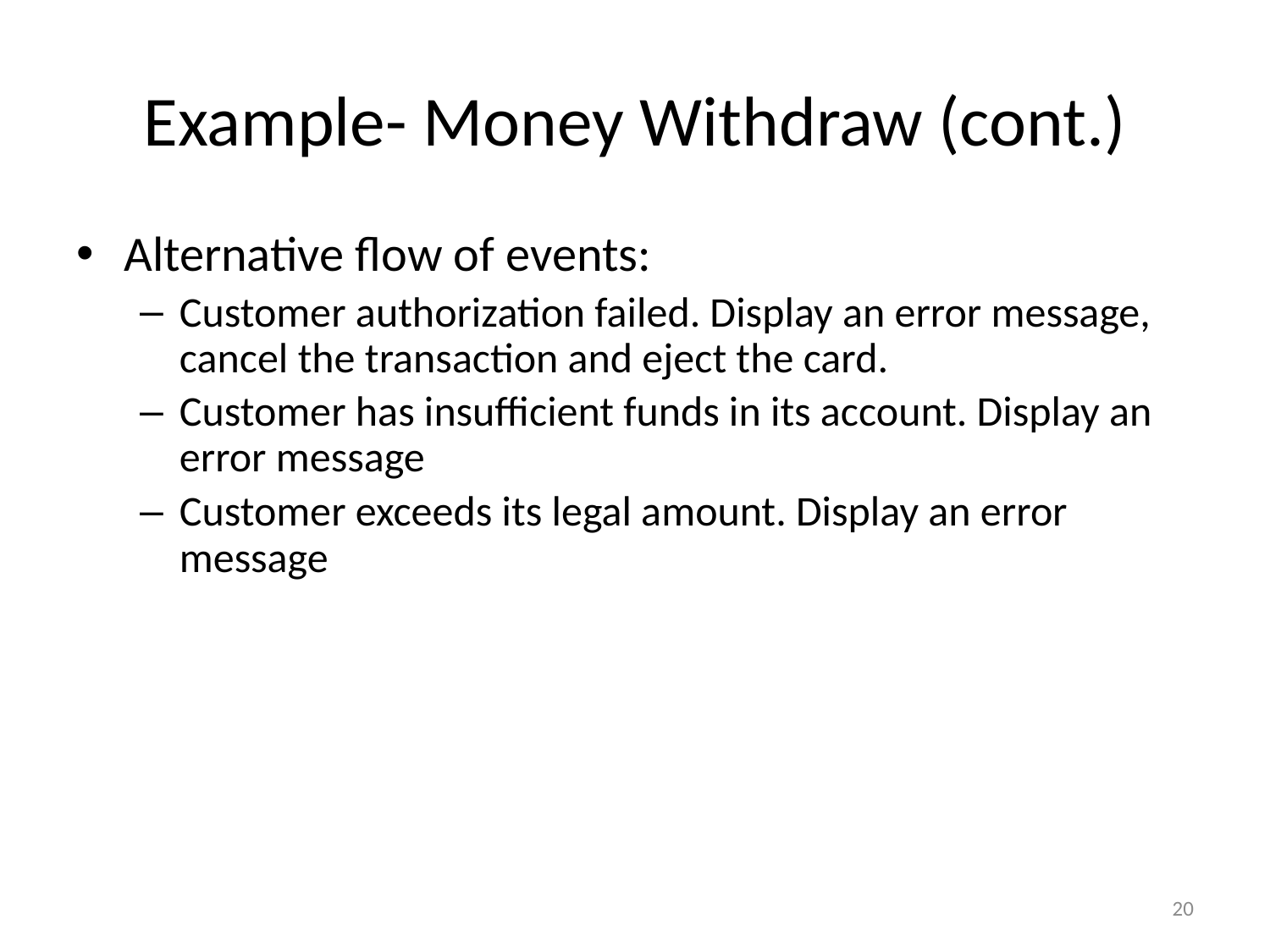

# Example- Money Withdraw (cont.)
Alternative flow of events:
Customer authorization failed. Display an error message, cancel the transaction and eject the card.
Customer has insufficient funds in its account. Display an error message
Customer exceeds its legal amount. Display an error message

20